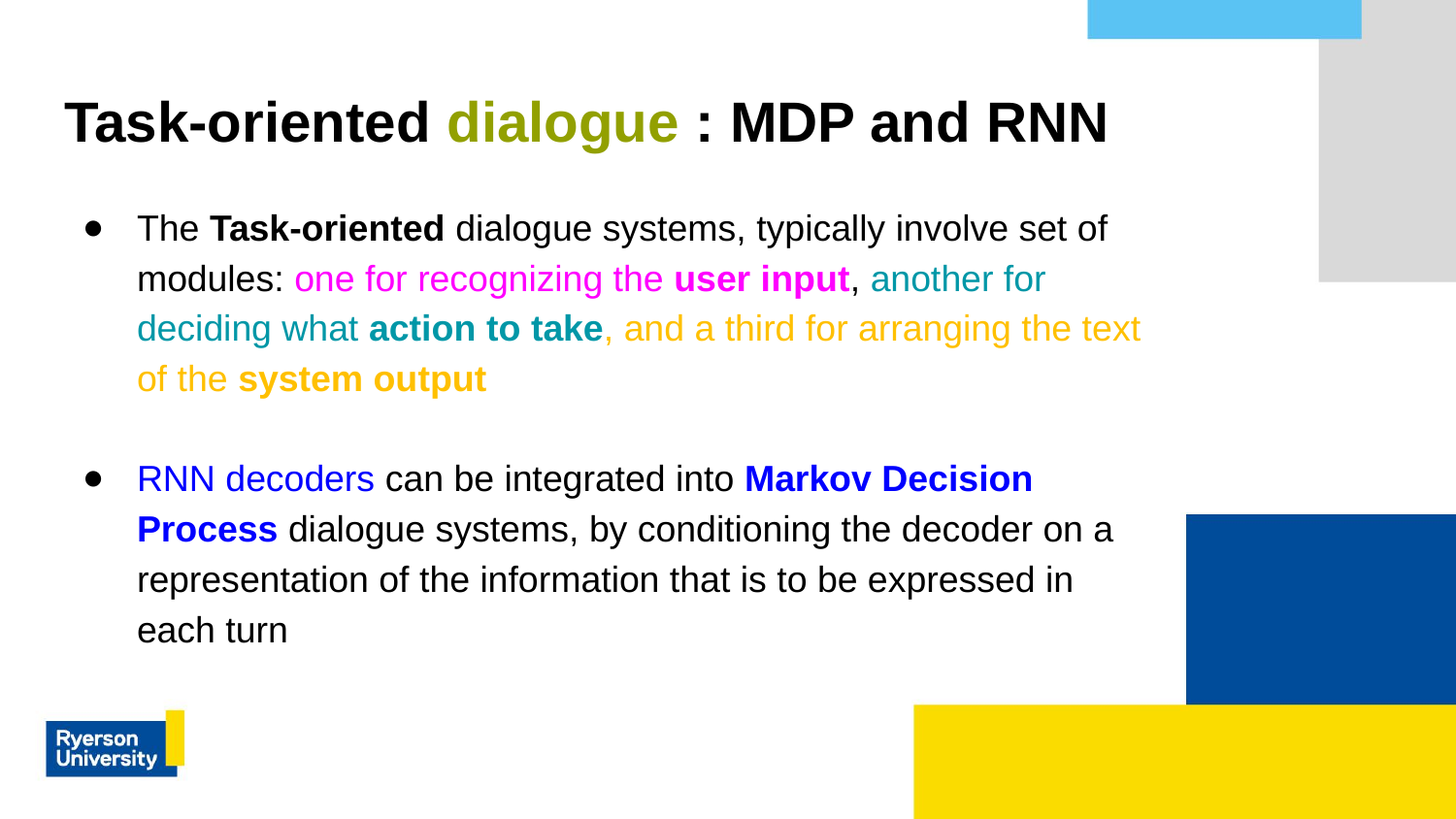

# Task-oriented dialogue : MDP and RNN
The Task-oriented dialogue systems, typically involve set of modules: one for recognizing the user input, another for deciding what action to take, and a third for arranging the text of the system output

RNN decoders can be integrated into Markov Decision Process dialogue systems, by conditioning the decoder on a representation of the information that is to be expressed in each turn